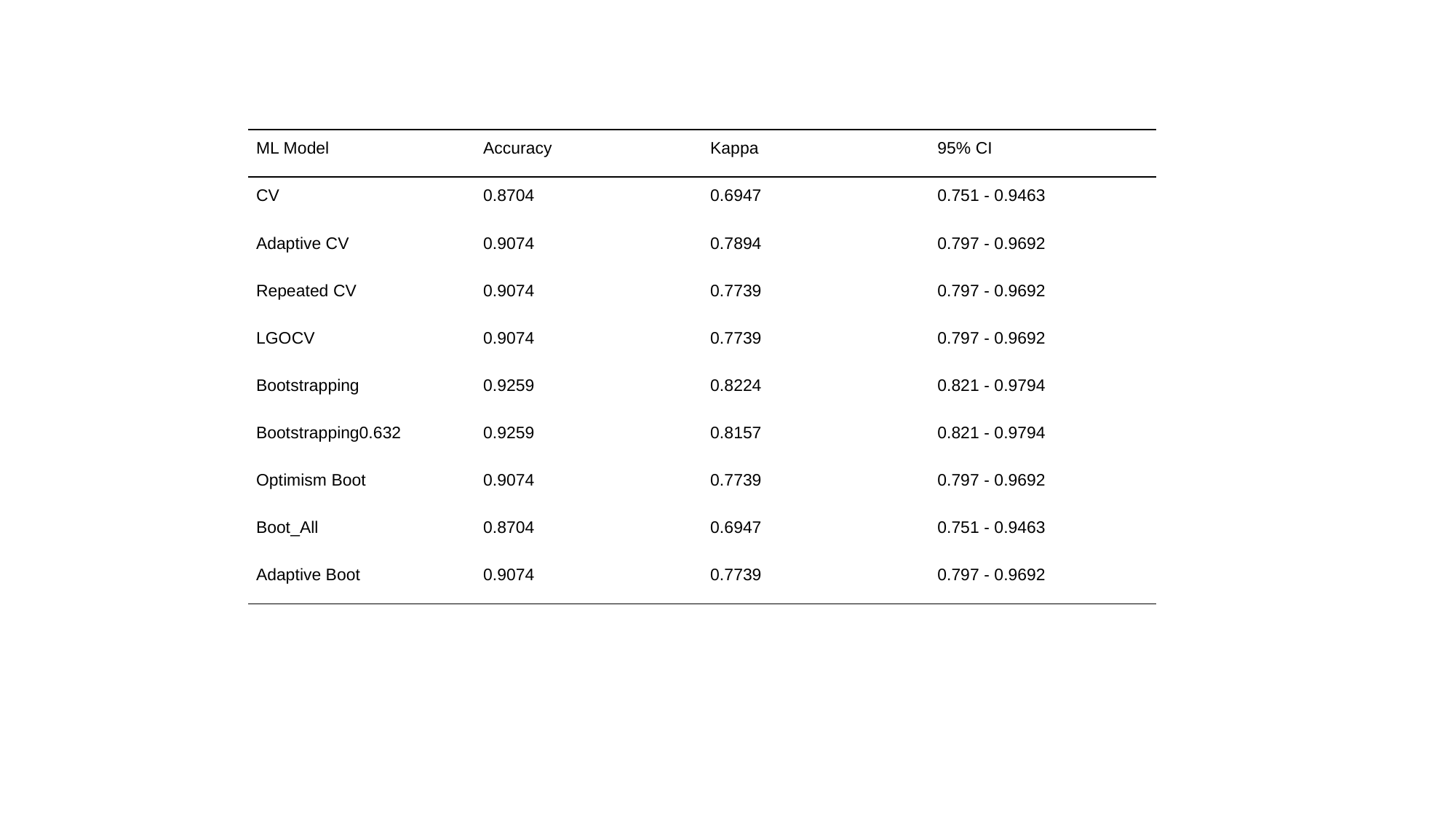

| ML Model | Accuracy | Kappa | 95% CI |
| --- | --- | --- | --- |
| CV | 0.8704 | 0.6947 | 0.751 - 0.9463 |
| Adaptive CV | 0.9074 | 0.7894 | 0.797 - 0.9692 |
| Repeated CV | 0.9074 | 0.7739 | 0.797 - 0.9692 |
| LGOCV | 0.9074 | 0.7739 | 0.797 - 0.9692 |
| Bootstrapping | 0.9259 | 0.8224 | 0.821 - 0.9794 |
| Bootstrapping0.632 | 0.9259 | 0.8157 | 0.821 - 0.9794 |
| Optimism Boot | 0.9074 | 0.7739 | 0.797 - 0.9692 |
| Boot\_All | 0.8704 | 0.6947 | 0.751 - 0.9463 |
| Adaptive Boot | 0.9074 | 0.7739 | 0.797 - 0.9692 |